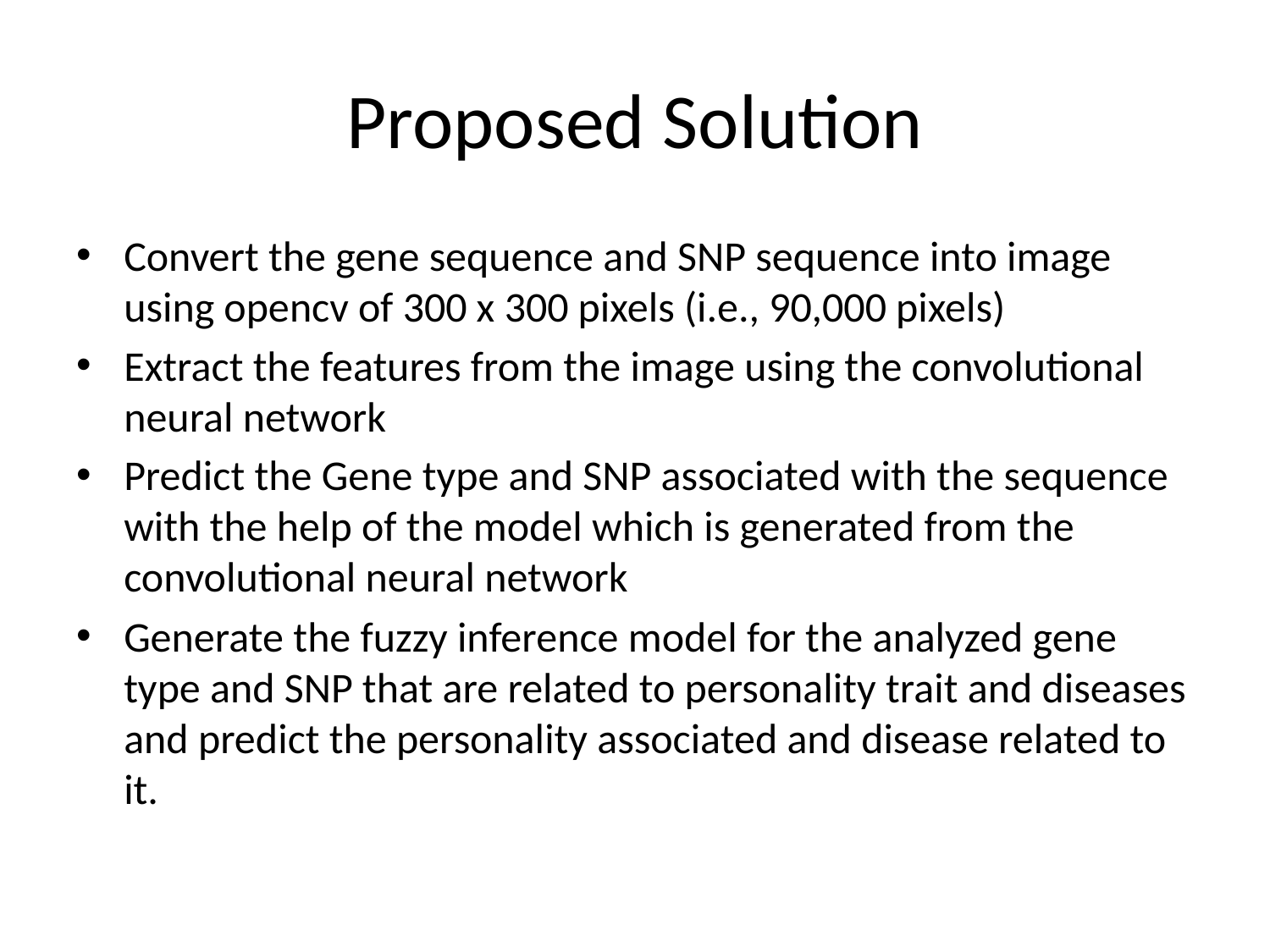

# Proposed Solution
Convert the gene sequence and SNP sequence into image using opencv of 300 x 300 pixels (i.e., 90,000 pixels)
Extract the features from the image using the convolutional neural network
Predict the Gene type and SNP associated with the sequence with the help of the model which is generated from the convolutional neural network
Generate the fuzzy inference model for the analyzed gene type and SNP that are related to personality trait and diseases and predict the personality associated and disease related to it.